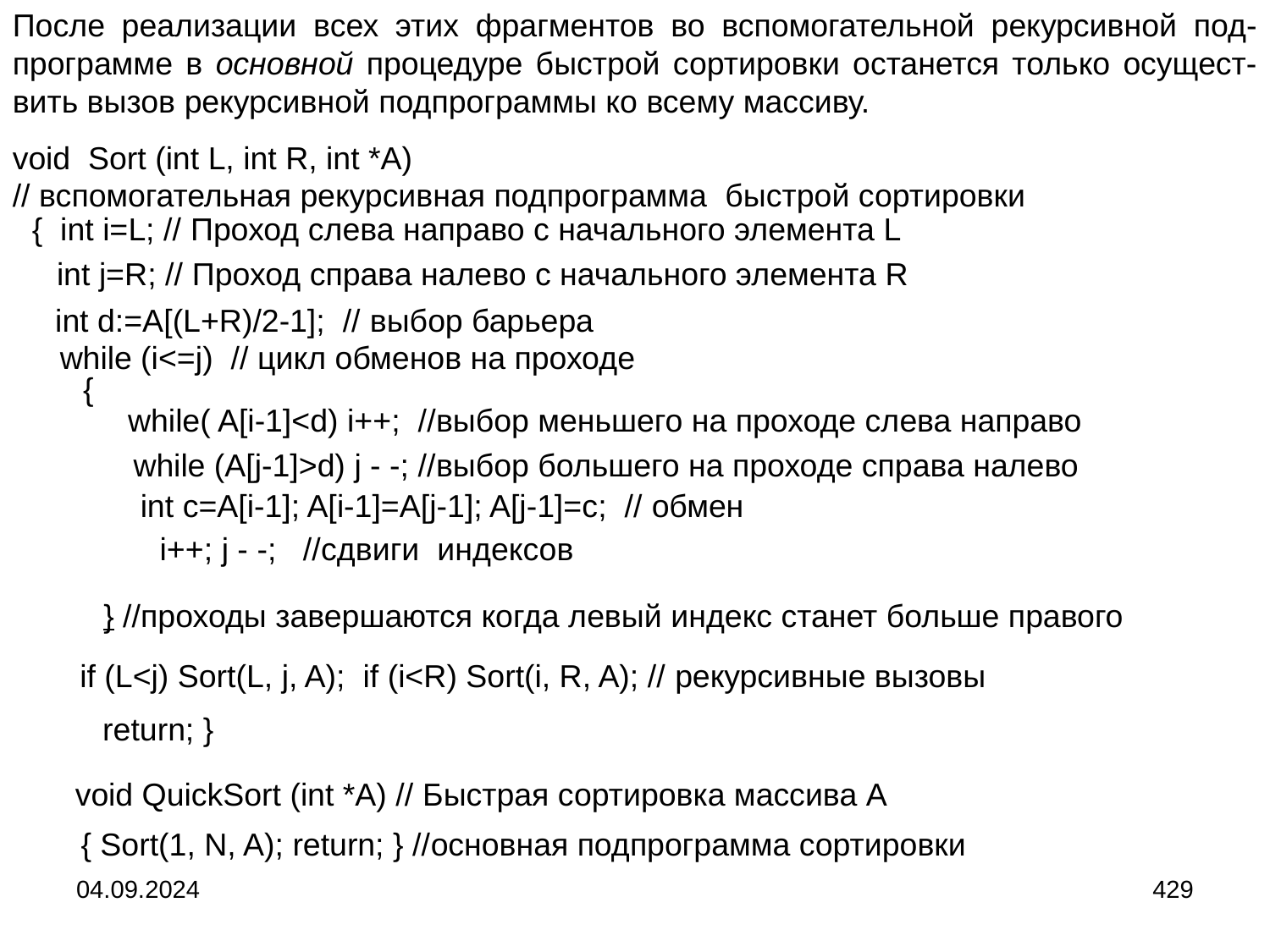

После реализации всех этих фрагментов во вспомогательной рекурсивной под-программе в основной процедуре быстрой сортировки останется только осущест-вить вызов рекурсивной подпрограммы ко всему массиву.
void  Sort (int L, int R, int *A)
// вспомогательная рекурсивная подпрограмма  быстрой сортировки
{  int i=L; // Проход слева направо с начального элемента L
int j=R; // Проход справа налево с начального элемента R
int d:=A[(L+R)/2-1];  // выбор барьера
while (i<=j)  // цикл обменов на проходе
{
while( A[i-1]<d) i++;  //выбор меньшего на проходе слева направо
while (A[j-1]>d) j - -; //выбор большего на проходе справа налево
int c=A[i-1]; A[i-1]=A[j-1]; A[j-1]=c;  // обмен
i++; j - -;   //сдвиги  индексов
} //проходы завершаются когда левый индекс станет больше правого
if (L<j) Sort(L, j, A);  if (i<R) Sort(i, R, A); // рекурсивные вызовы
return; }
void QuickSort (int *A) // Быстрая сортировка массива A
{ Sort(1, N, A); return; } //основная подпрограмма сортировки
04.09.2024
429